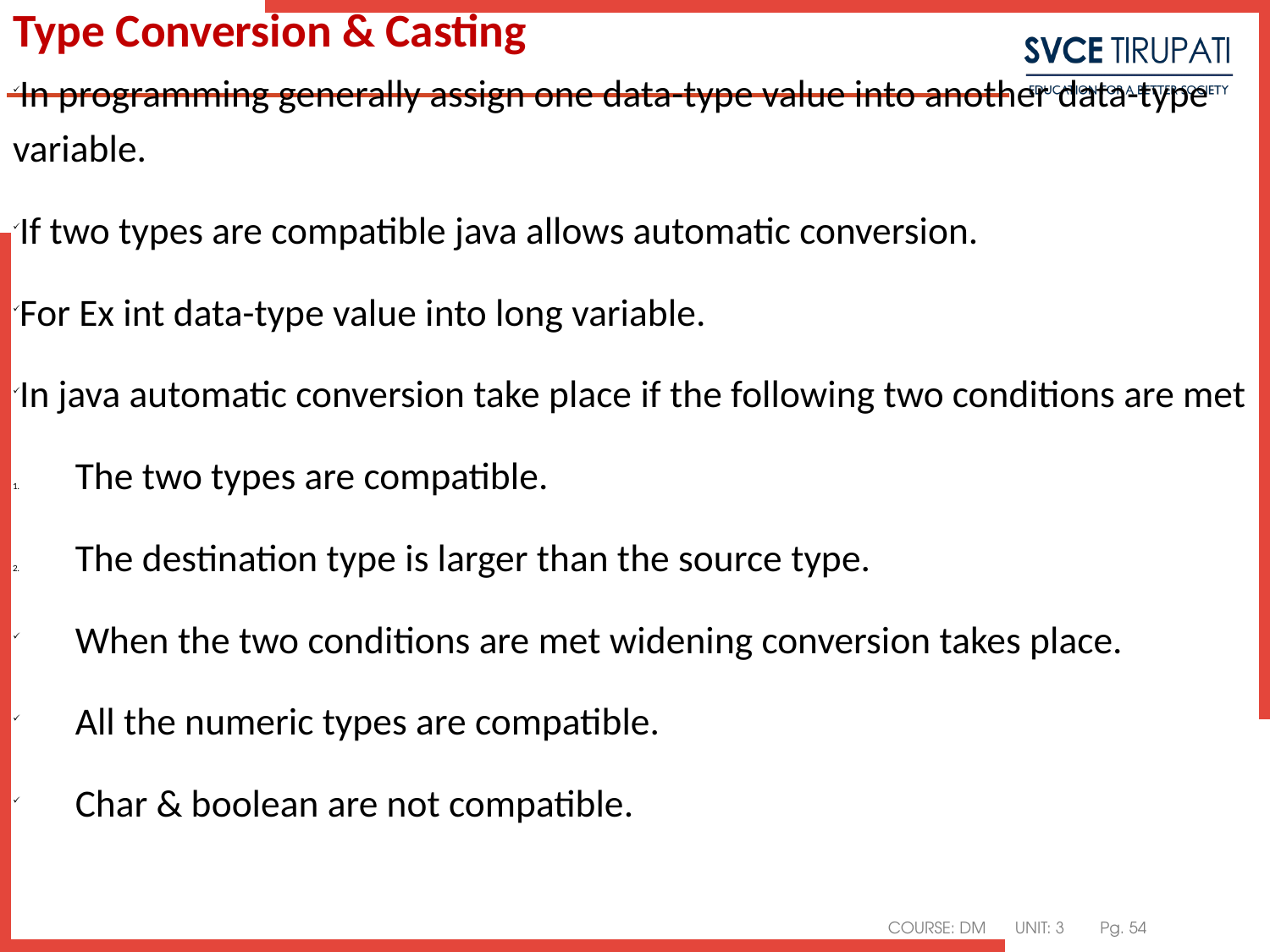

# Type Conversion & Casting
In programming generally assign one data-type value into another data-type variable.
If two types are compatible java allows automatic conversion.
For Ex int data-type value into long variable.
In java automatic conversion take place if the following two conditions are met
The two types are compatible.
The destination type is larger than the source type.
When the two conditions are met widening conversion takes place.
All the numeric types are compatible.
Char & boolean are not compatible.